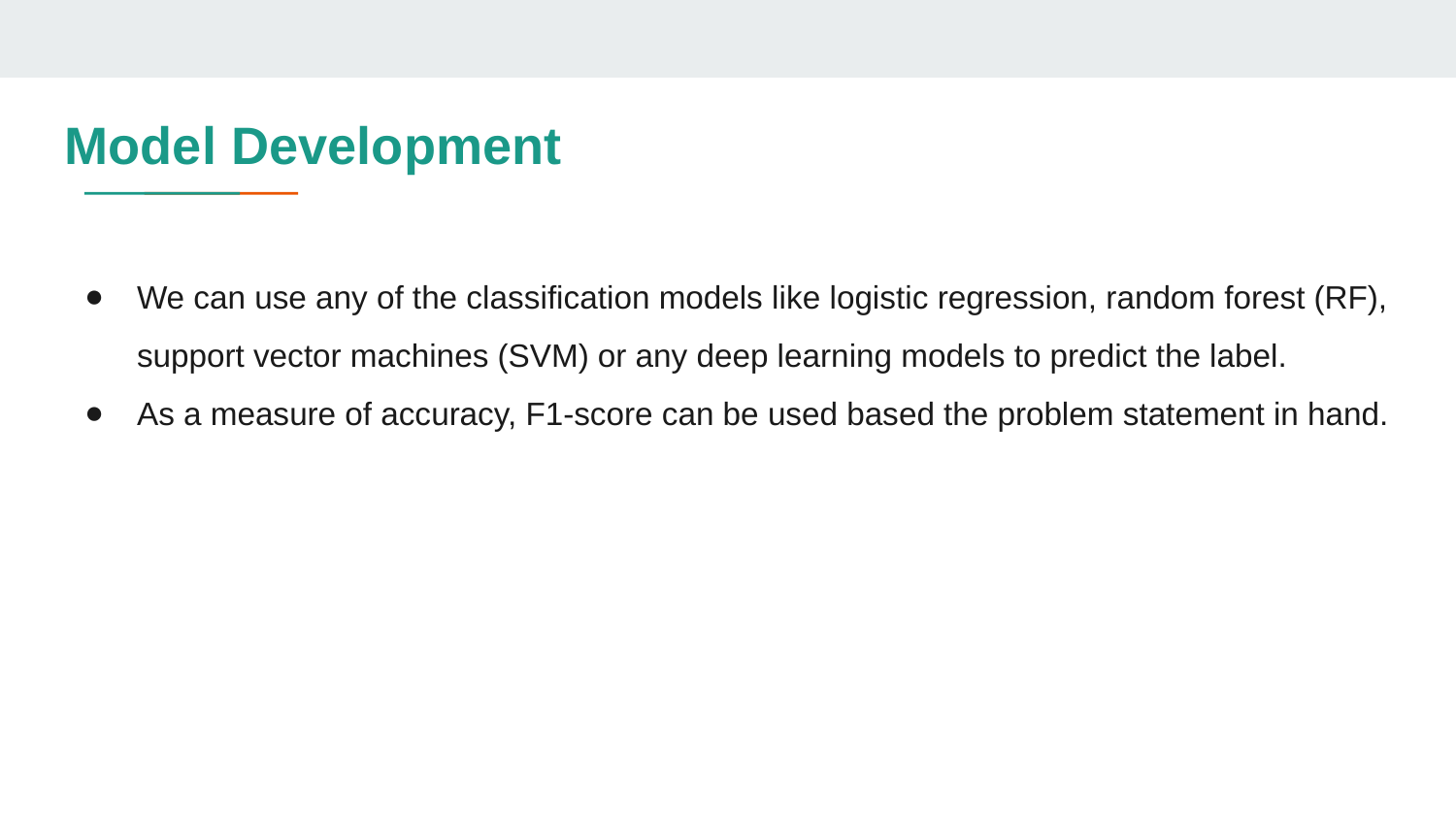

# Model Development
We can use any of the classification models like logistic regression, random forest (RF), support vector machines (SVM) or any deep learning models to predict the label.
As a measure of accuracy, F1-score can be used based the problem statement in hand.